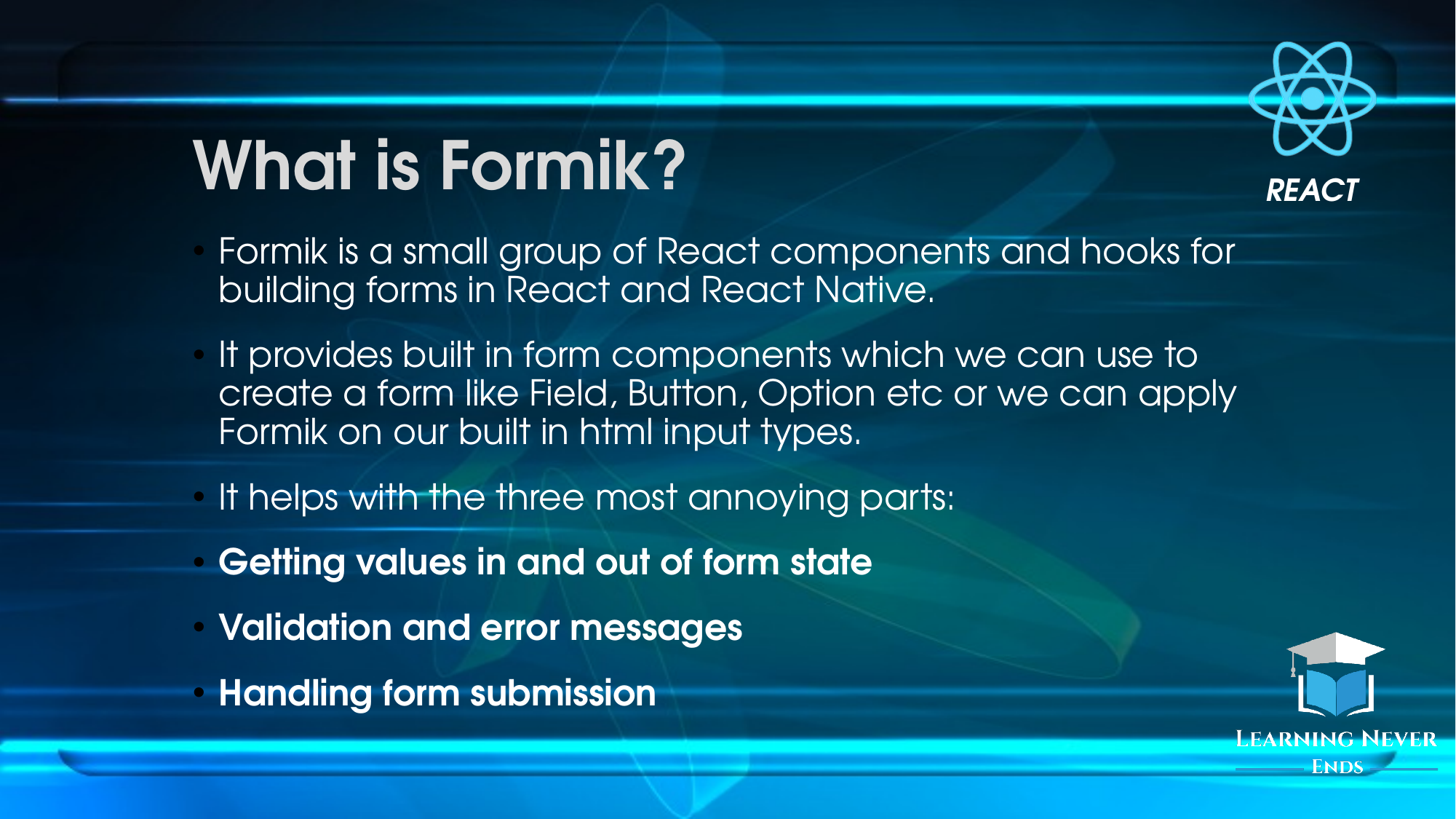

# What is Formik?
Formik is a small group of React components and hooks for building forms in React and React Native.
It provides built in form components which we can use to create a form like Field, Button, Option etc or we can apply Formik on our built in html input types.
It helps with the three most annoying parts:
Getting values in and out of form state
Validation and error messages
Handling form submission